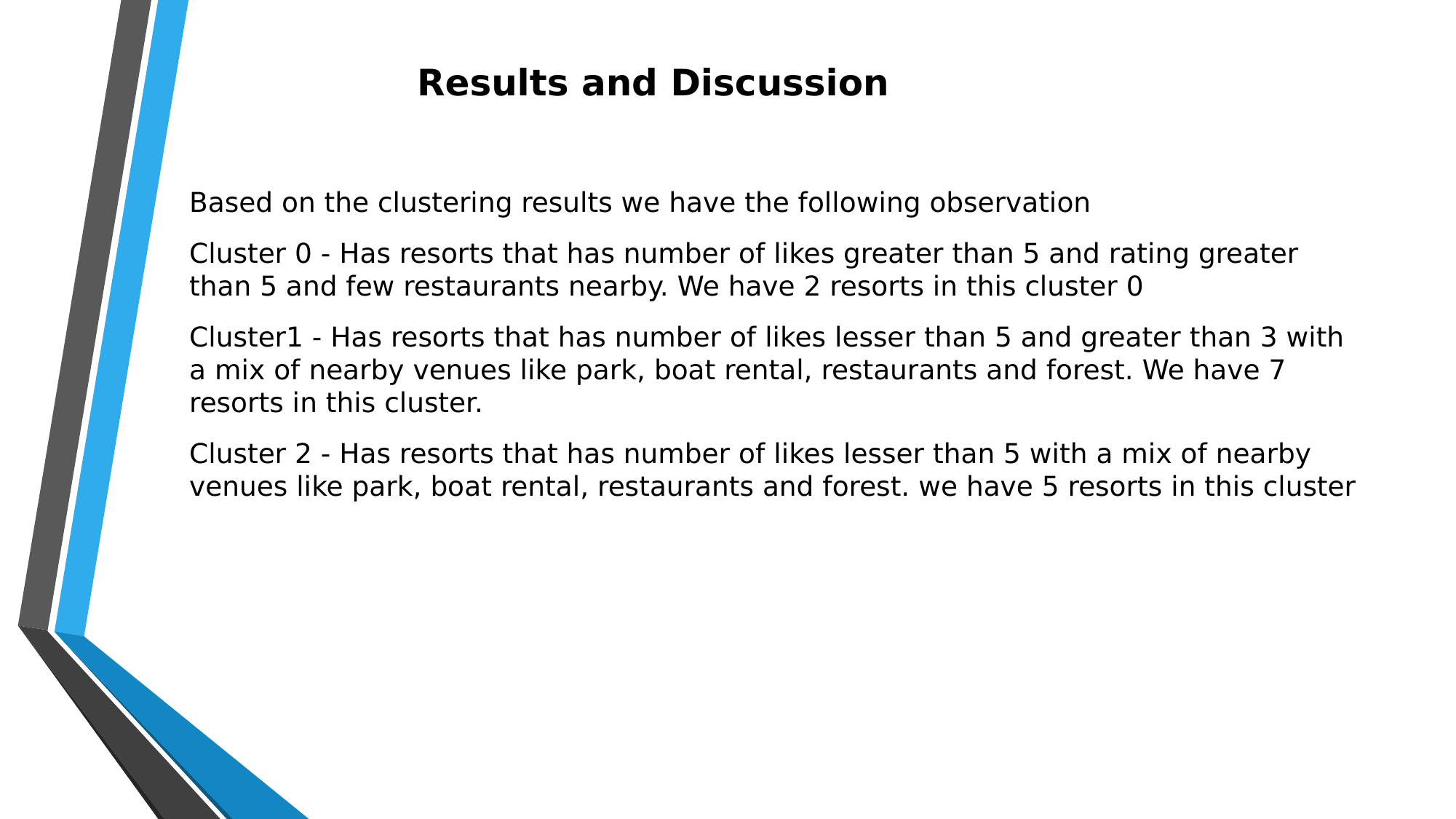

Results and Discussion
Based on the clustering results we have the following observation
Cluster 0 - Has resorts that has number of likes greater than 5 and rating greater than 5 and few restaurants nearby. We have 2 resorts in this cluster 0
Cluster1 - Has resorts that has number of likes lesser than 5 and greater than 3 with a mix of nearby venues like park, boat rental, restaurants and forest. We have 7 resorts in this cluster.
Cluster 2 - Has resorts that has number of likes lesser than 5 with a mix of nearby venues like park, boat rental, restaurants and forest. we have 5 resorts in this cluster